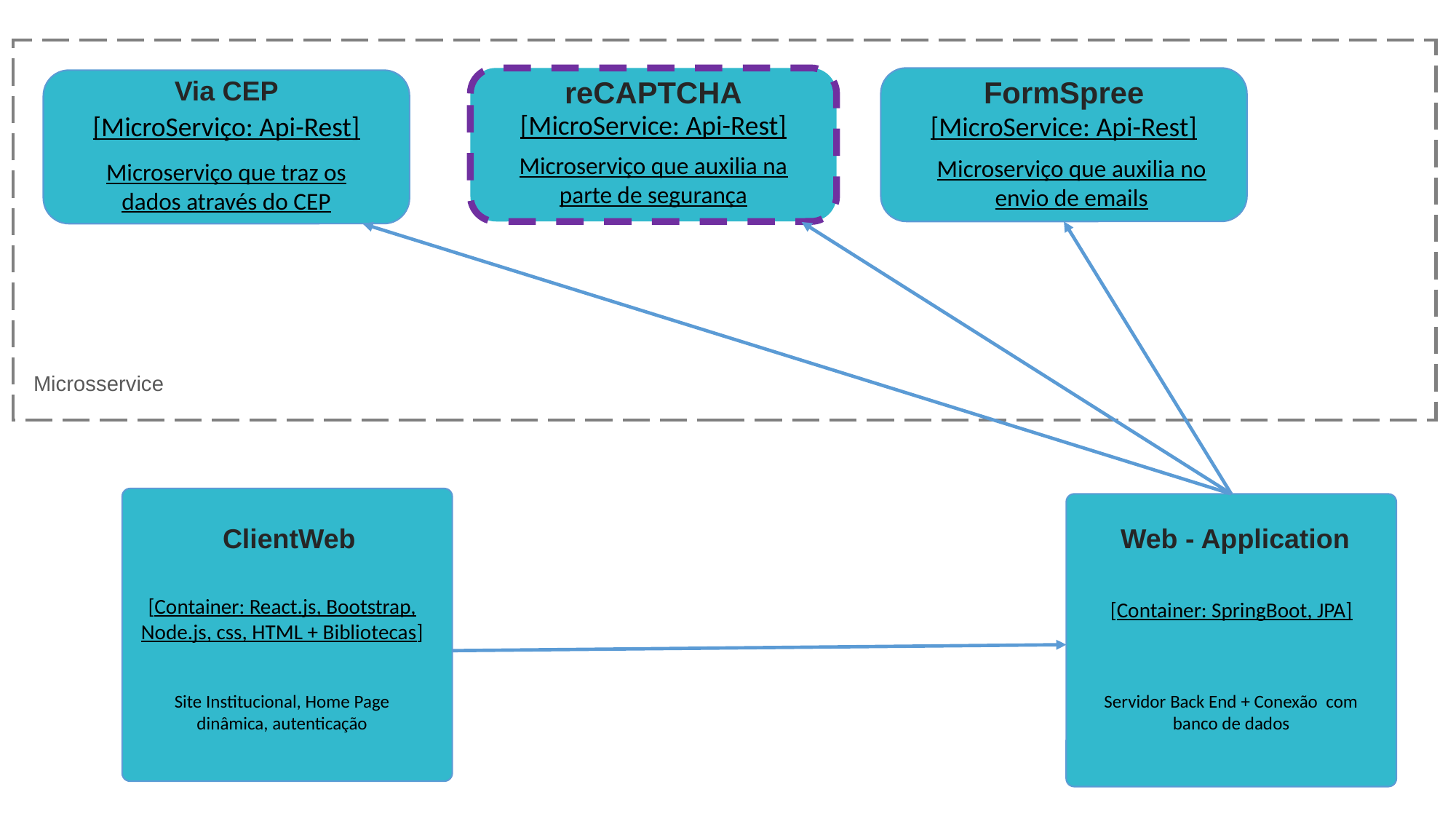

Via CEP

reCAPTCHA
FormSpree

[MicroService: Api-Rest]
[MicroServiço: Api-Rest]
[MicroService: Api-Rest]
Microserviço que auxilia na parte de segurança
Microserviço que auxilia no envio de emails
Microserviço que traz os dados através do CEP
Microsservice

ClientWeb
Web - Application
[Container: React.js, Bootstrap, Node.js, css, HTML + Bibliotecas]
[Container: SpringBoot, JPA]
Site Institucional, Home Page dinâmica, autenticação
Servidor Back End + Conexão  com banco de dados